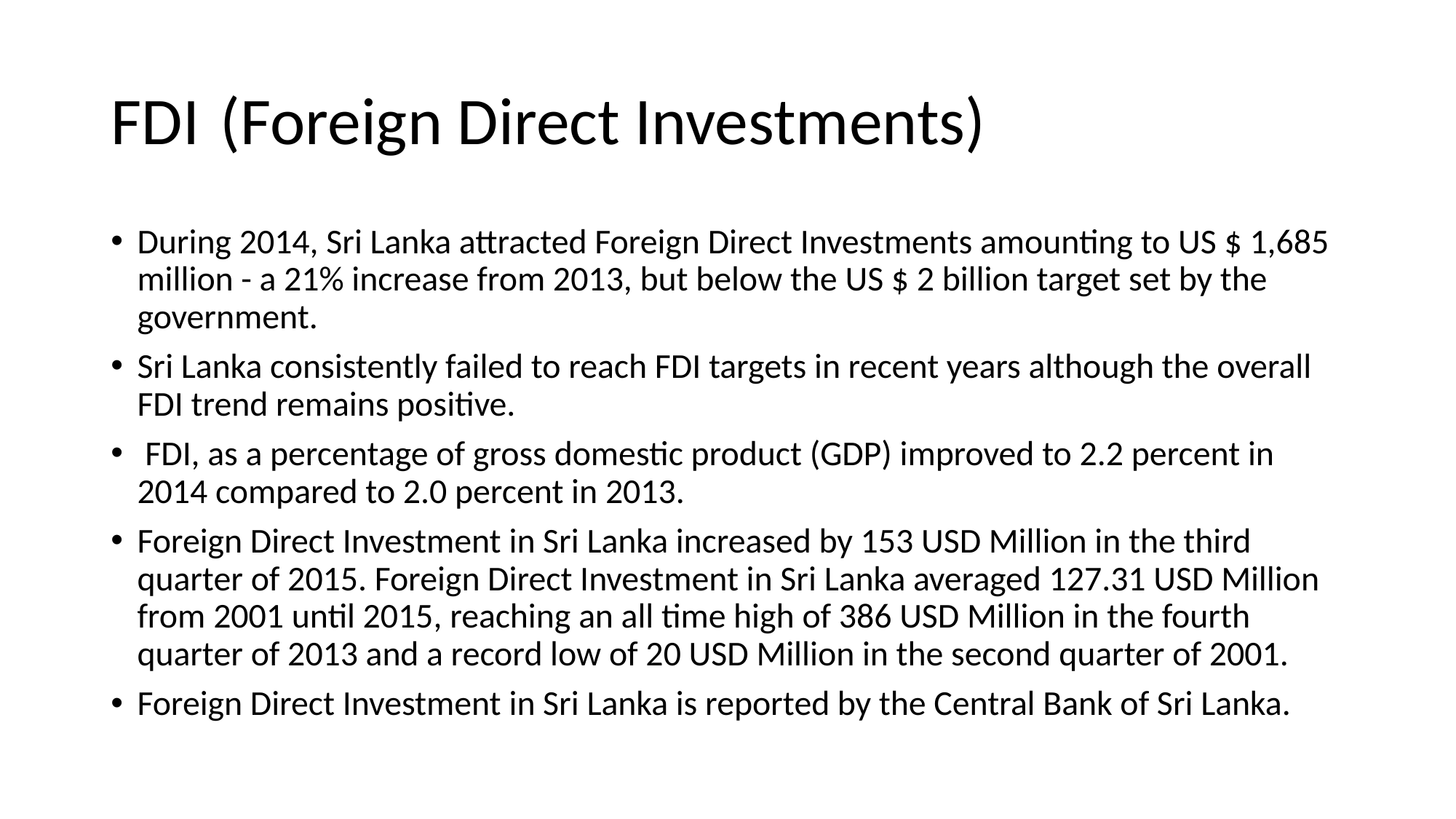

# FDI	(Foreign Direct Investments)
During 2014, Sri Lanka attracted Foreign Direct Investments amounting to US $ 1,685 million - a 21% increase from 2013, but below the US $ 2 billion target set by the government.
Sri Lanka consistently failed to reach FDI targets in recent years although the overall FDI trend remains positive.
 FDI, as a percentage of gross domestic product (GDP) improved to 2.2 percent in 2014 compared to 2.0 percent in 2013.
Foreign Direct Investment in Sri Lanka increased by 153 USD Million in the third quarter of 2015. Foreign Direct Investment in Sri Lanka averaged 127.31 USD Million from 2001 until 2015, reaching an all time high of 386 USD Million in the fourth quarter of 2013 and a record low of 20 USD Million in the second quarter of 2001.
Foreign Direct Investment in Sri Lanka is reported by the Central Bank of Sri Lanka.